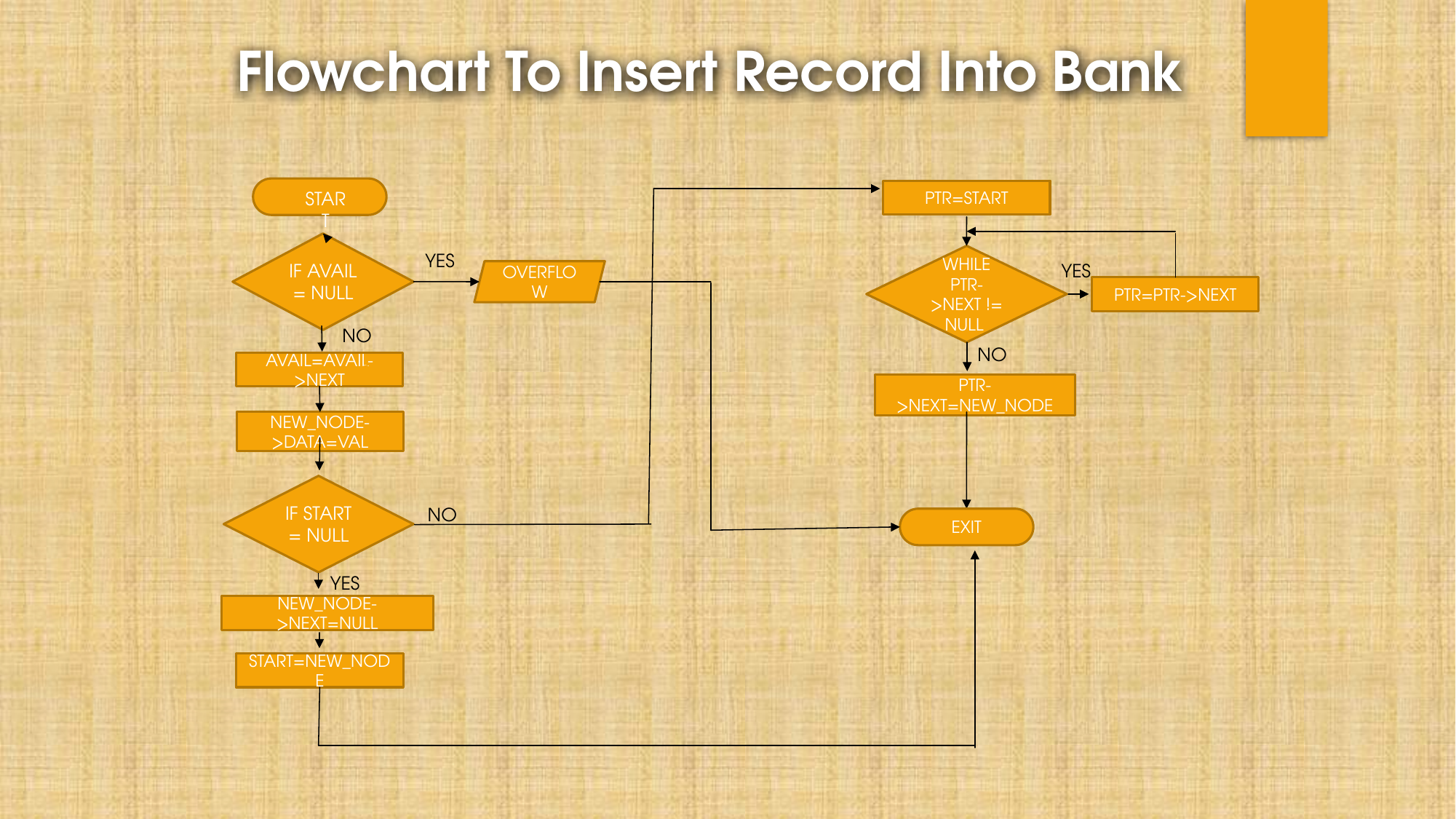

Flowchart To Insert Record Into Bank

PTR=START
START
IF AVAIL = NULL
YES
WHILE PTR->NEXT != NULL
YES
OVERFLOW
PTR=PTR->NEXT
NO
NO
AVAIL=AVAIL->NEXT
PTR->NEXT=NEW_NODE
NEW_NODE->DATA=VAL
IF START = NULL
NO
EXIT
YES
NEW_NODE->NEXT=NULL
START=NEW_NODE